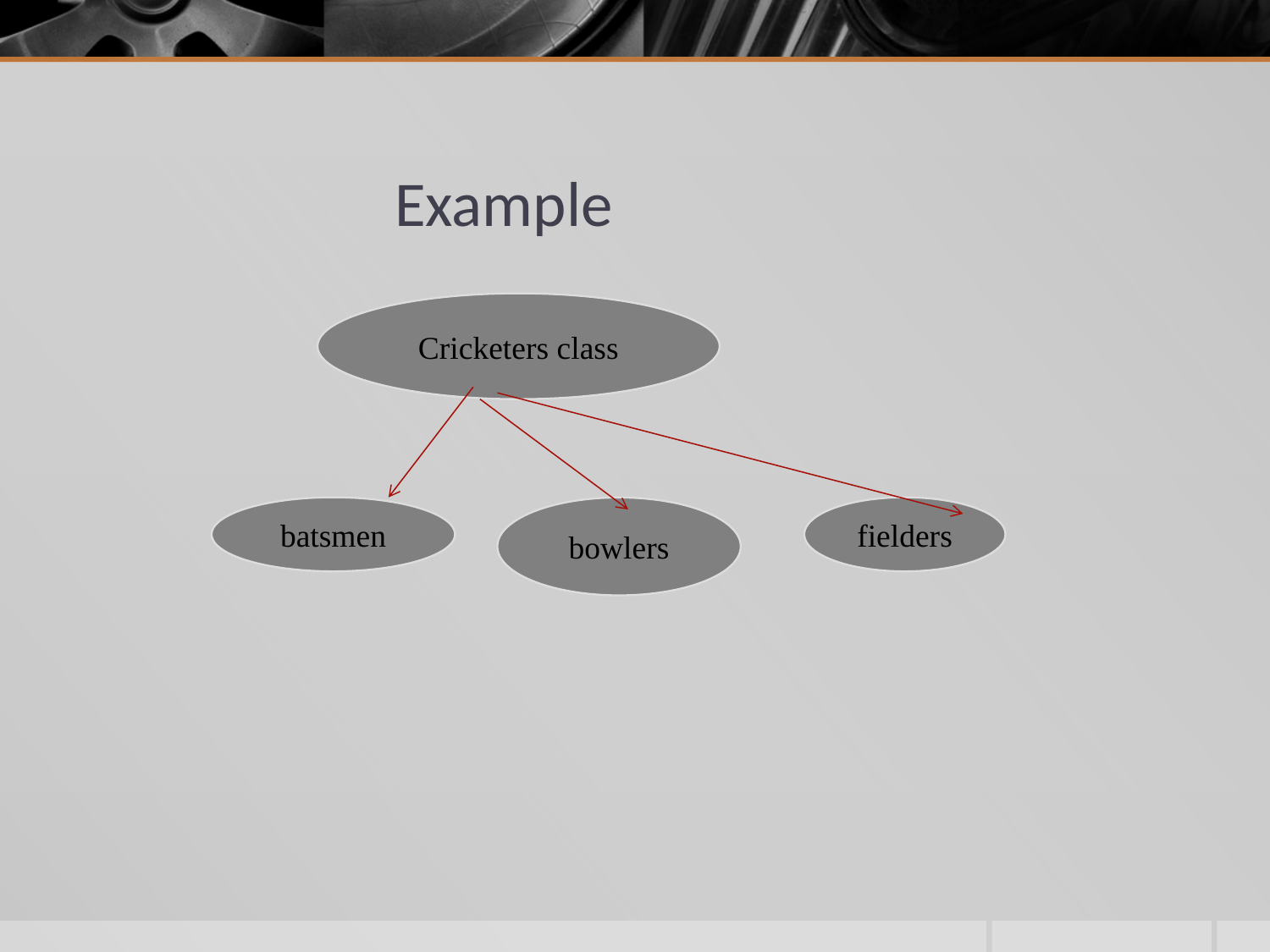

# Example

Cricketers class
batsmen
fielders
bowlers